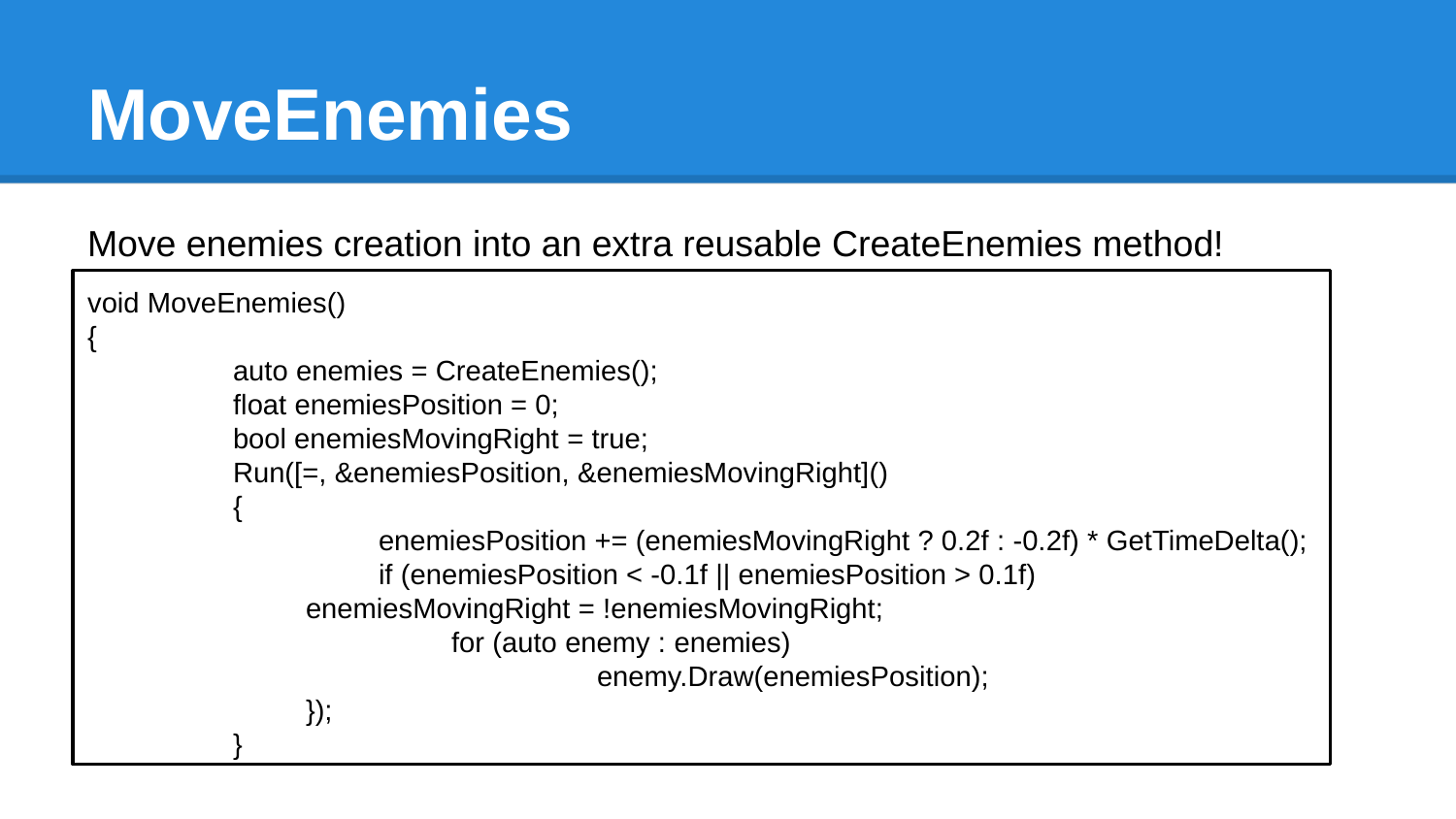

# MoveEnemies
Move enemies creation into an extra reusable CreateEnemies method!
void MoveEnemies()
{
	auto enemies = CreateEnemies();
	float enemiesPosition = 0;
	bool enemiesMovingRight = true;
	Run([=, &enemiesPosition, &enemiesMovingRight]()
	{
		enemiesPosition += (enemiesMovingRight ? 0.2f : -0.2f) * GetTimeDelta();
		if (enemiesPosition < -0.1f || enemiesPosition > 0.1f)
	enemiesMovingRight = !enemiesMovingRight;
		for (auto enemy : enemies)
			enemy.Draw(enemiesPosition);
	});
}